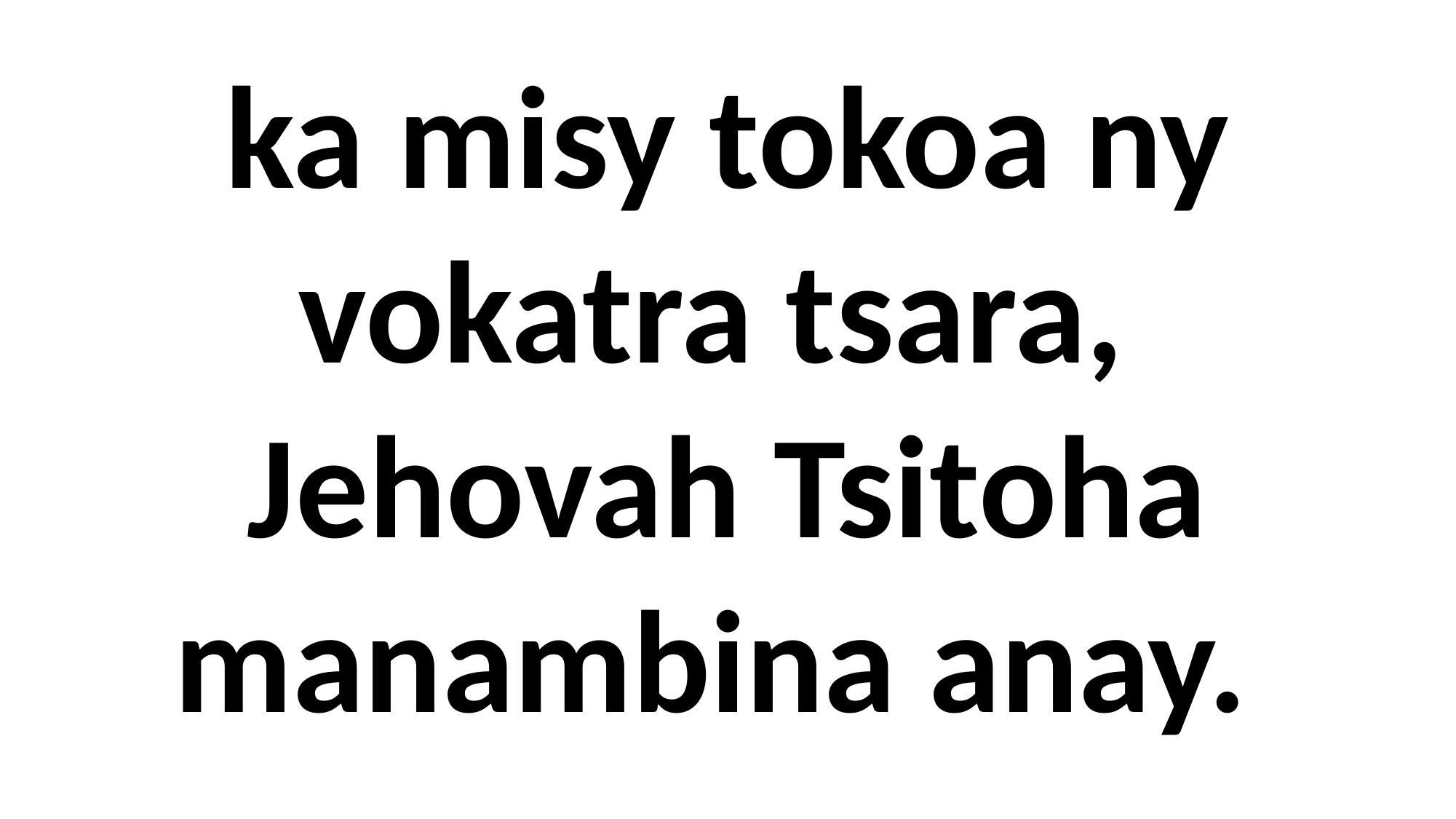

ka misy tokoa ny vokatra tsara,
Jehovah Tsitoha manambina anay.